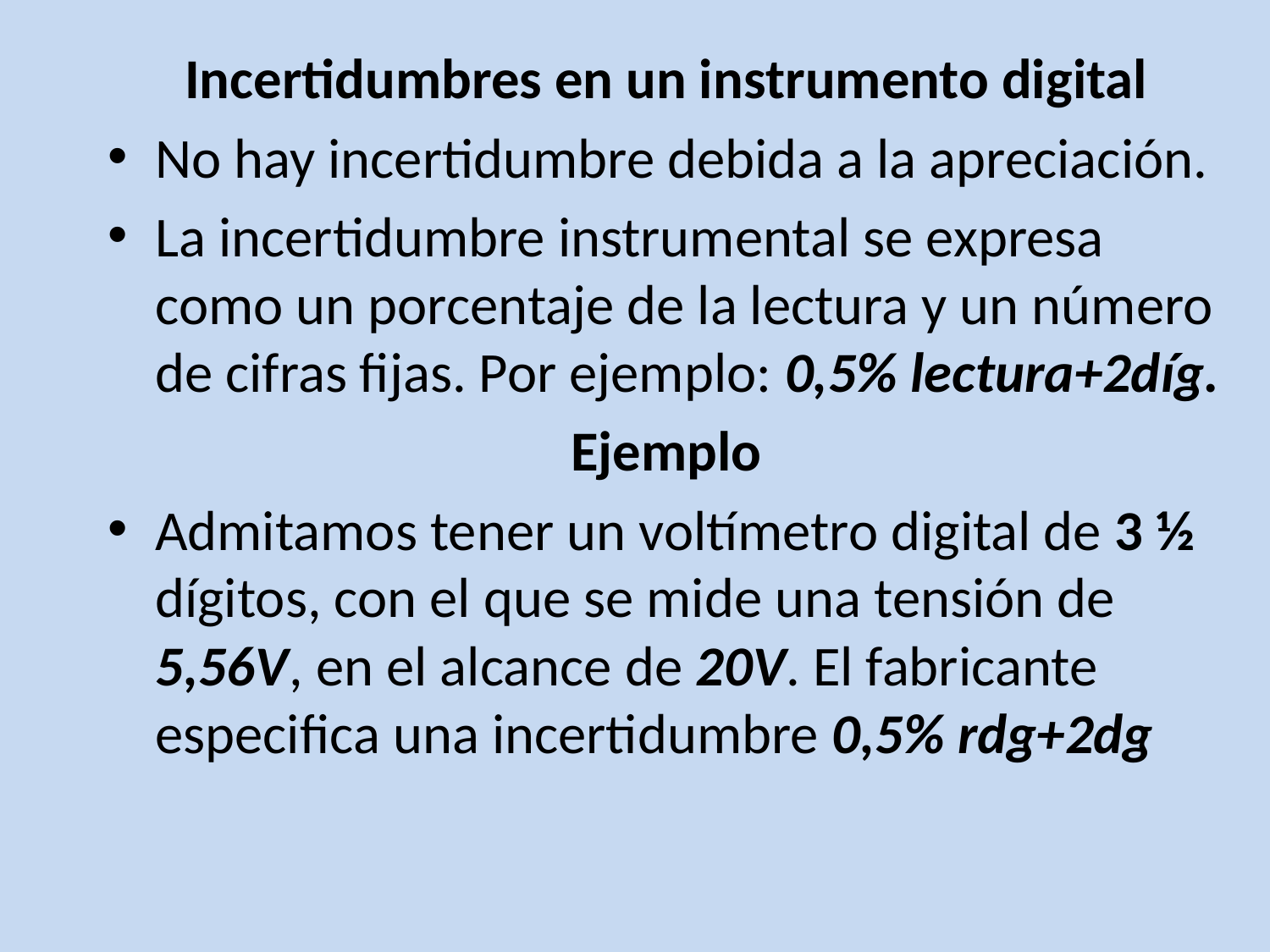

Incertidumbres en un instrumento digital
No hay incertidumbre debida a la apreciación.
La incertidumbre instrumental se expresa como un porcentaje de la lectura y un número de cifras fijas. Por ejemplo: 0,5% lectura+2díg.
Ejemplo
Admitamos tener un voltímetro digital de 3 ½ dígitos, con el que se mide una tensión de 5,56V, en el alcance de 20V. El fabricante especifica una incertidumbre 0,5% rdg+2dg